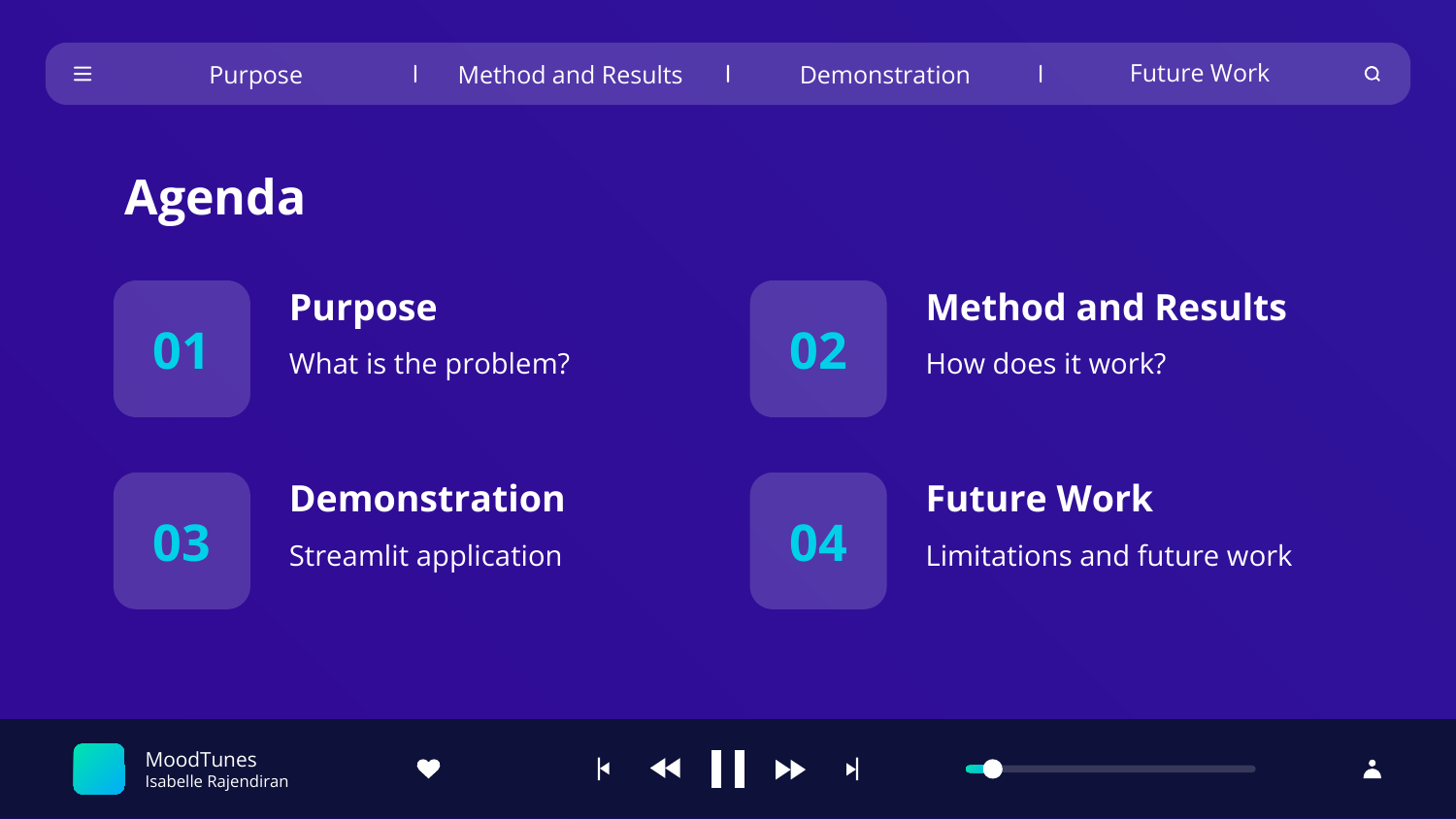

Future Work
Purpose
Demonstration
Method and Results
Agenda

01
# Purpose

02
Method and Results
What is the problem?
How does it work?

03
Demonstration

04
Future Work
Streamlit application
Limitations and future work
MoodTunes
Isabelle Rajendiran